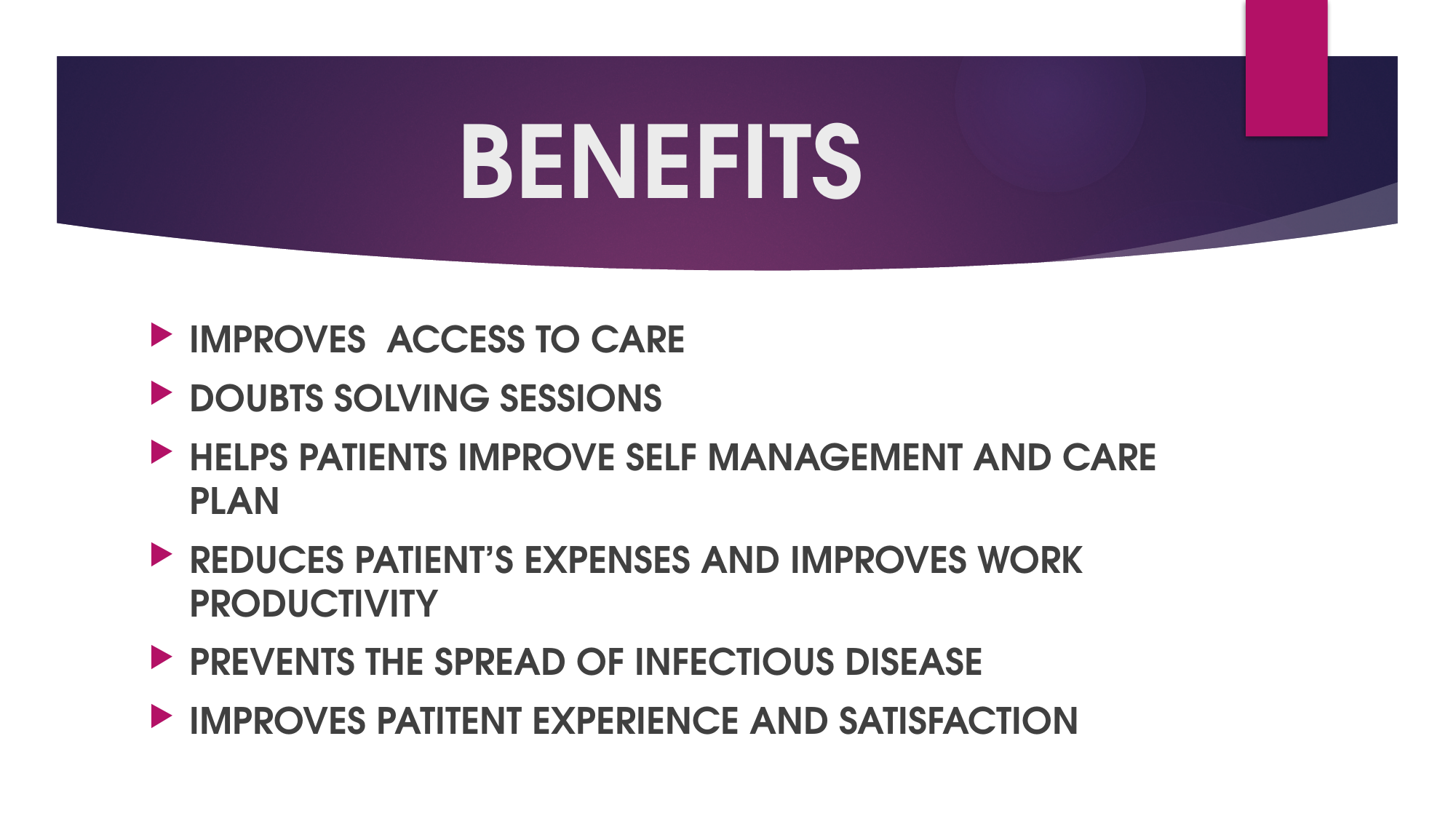

# BENEFITS
IMPROVES  ACCESS TO CARE
DOUBTS SOLVING SESSIONS
HELPS PATIENTS IMPROVE SELF MANAGEMENT AND CARE PLAN
REDUCES PATIENT’S EXPENSES AND IMPROVES WORK PRODUCTIVITY
PREVENTS THE SPREAD OF INFECTIOUS DISEASE
IMPROVES PATITENT EXPERIENCE AND SATISFACTION